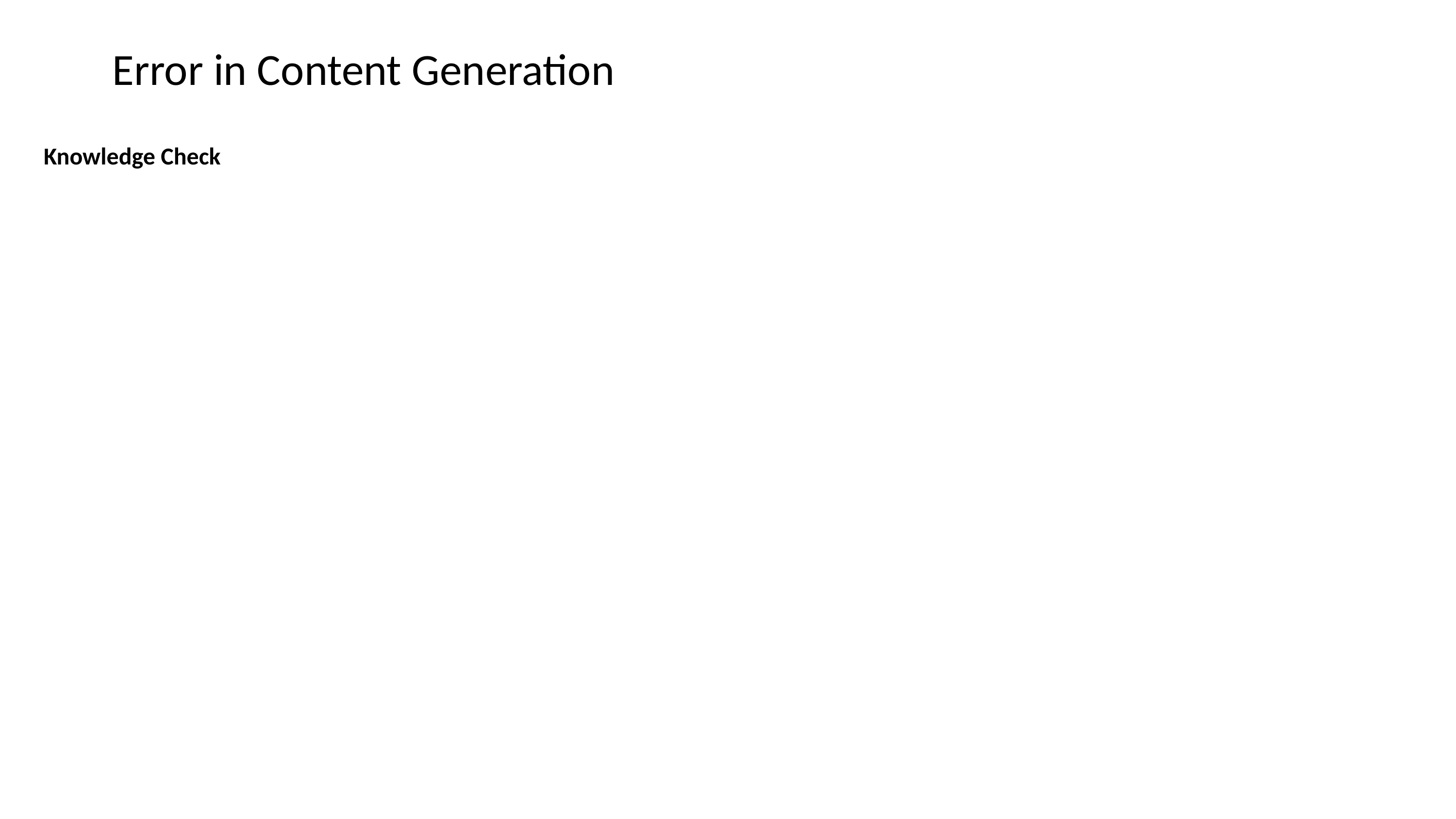

# Error in Content Generation
Knowledge Check